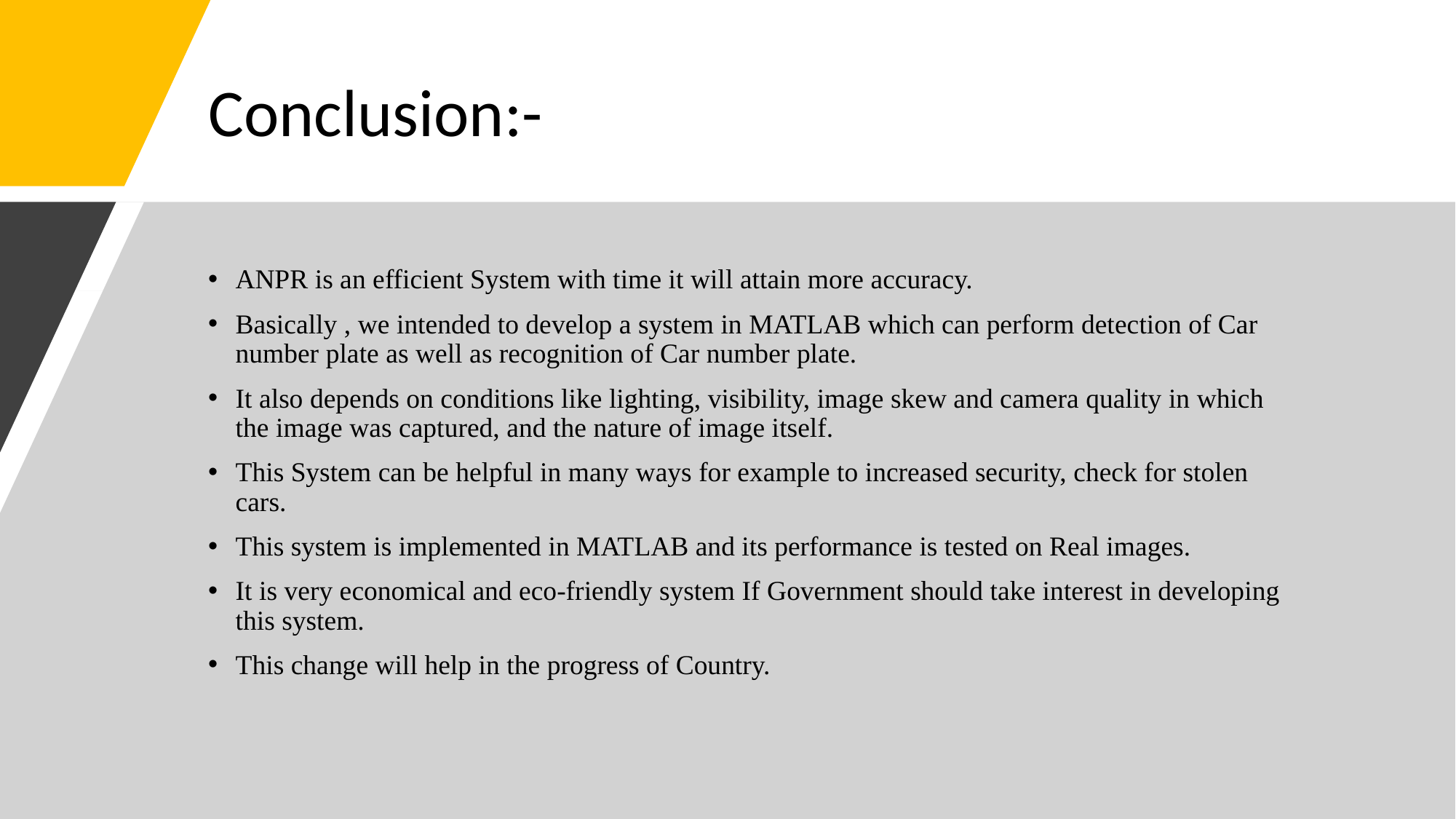

# Conclusion:-

ANPR is an efficient System with time it will attain more accuracy.
Basically , we intended to develop a system in MATLAB which can perform detection of Car  number plate as well as recognition of Car number plate.
It also depends on conditions like lighting, visibility, image skew and camera quality in which the image was captured, and the nature of image itself.
This System can be helpful in many ways for example to increased security, check for stolen cars.
This system is implemented in MATLAB and its performance is tested on Real images.
It is very economical and eco-friendly system If Government should take interest in developing this system.
This change will help in the progress of Country.